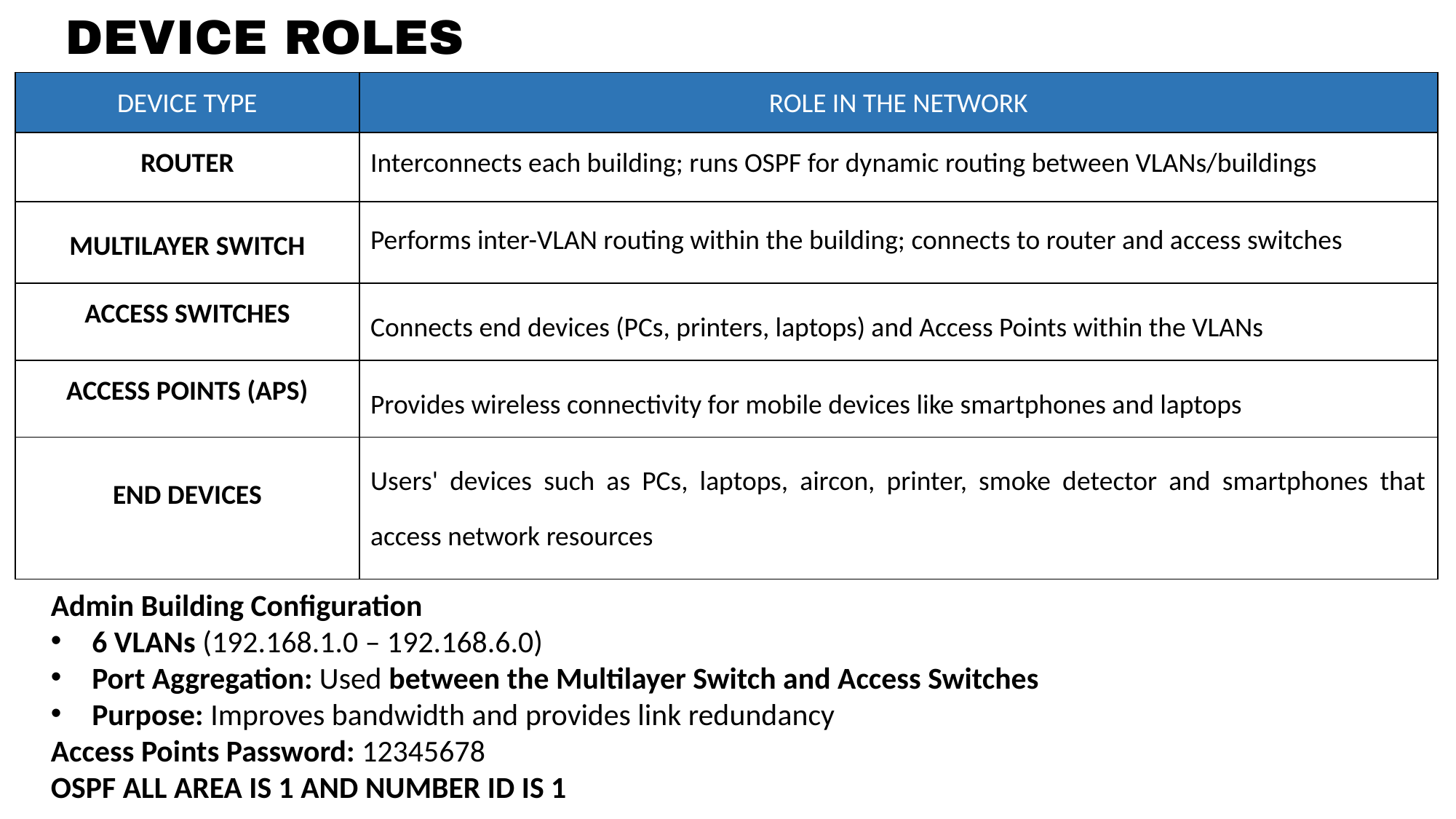

DEVICE ROLES
| DEVICE TYPE | ROLE IN THE NETWORK |
| --- | --- |
| ROUTER | Interconnects each building; runs OSPF for dynamic routing between VLANs/buildings |
| MULTILAYER SWITCH | Performs inter-VLAN routing within the building; connects to router and access switches |
| ACCESS SWITCHES | Connects end devices (PCs, printers, laptops) and Access Points within the VLANs |
| ACCESS POINTS (APS) | Provides wireless connectivity for mobile devices like smartphones and laptops |
| END DEVICES | Users' devices such as PCs, laptops, aircon, printer, smoke detector and smartphones that access network resources |
Admin Building Configuration
6 VLANs (192.168.1.0 – 192.168.6.0)
Port Aggregation: Used between the Multilayer Switch and Access Switches
Purpose: Improves bandwidth and provides link redundancy
Access Points Password: 12345678
OSPF ALL AREA IS 1 AND NUMBER ID IS 1